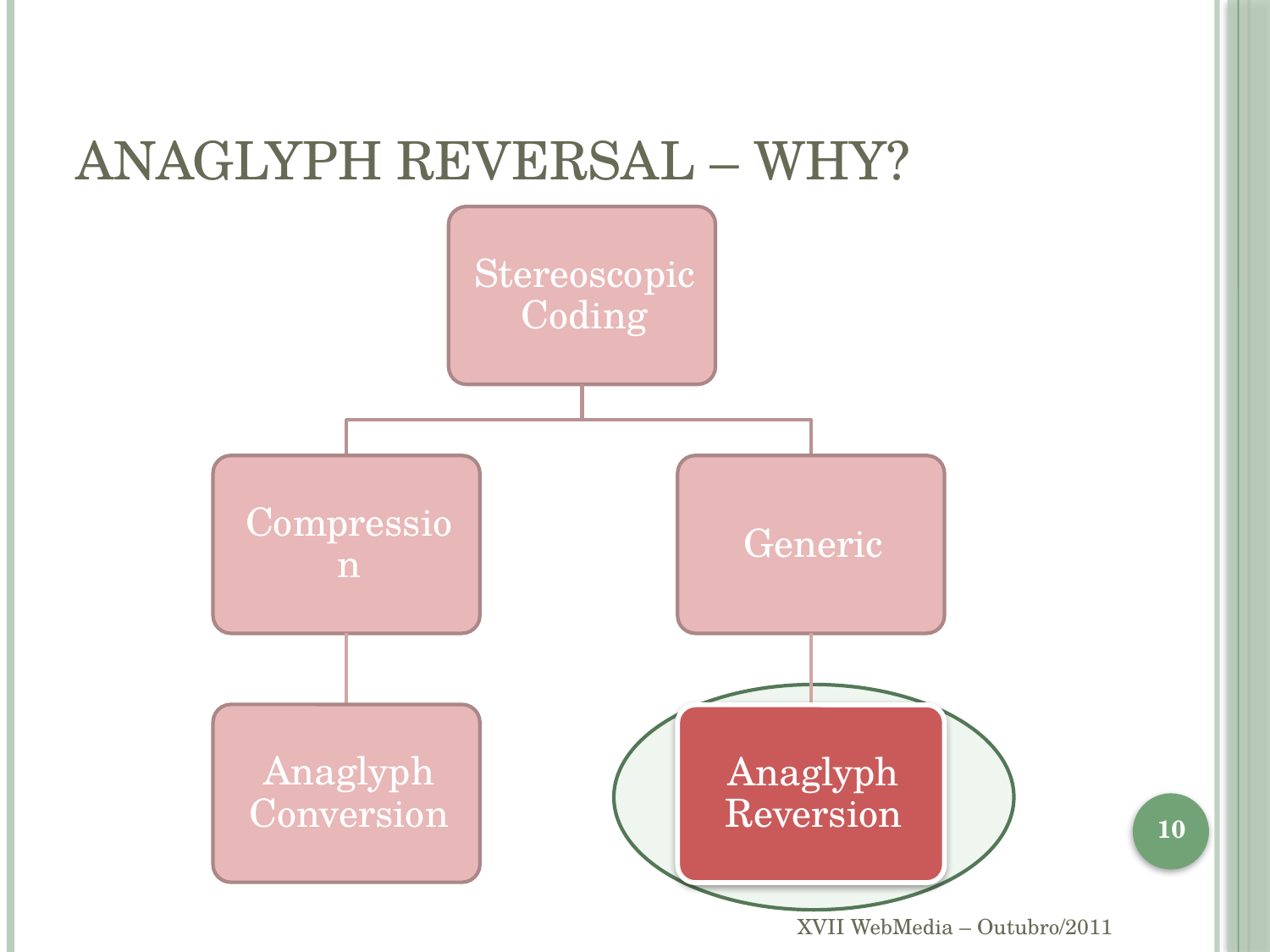

# Anaglyph Reversal – Why?
Stereoscopic Coding
Compression
Anaglyph Conversion
Generic
Anaglyph Reversion

10
XVII WebMedia – Outubro/2011